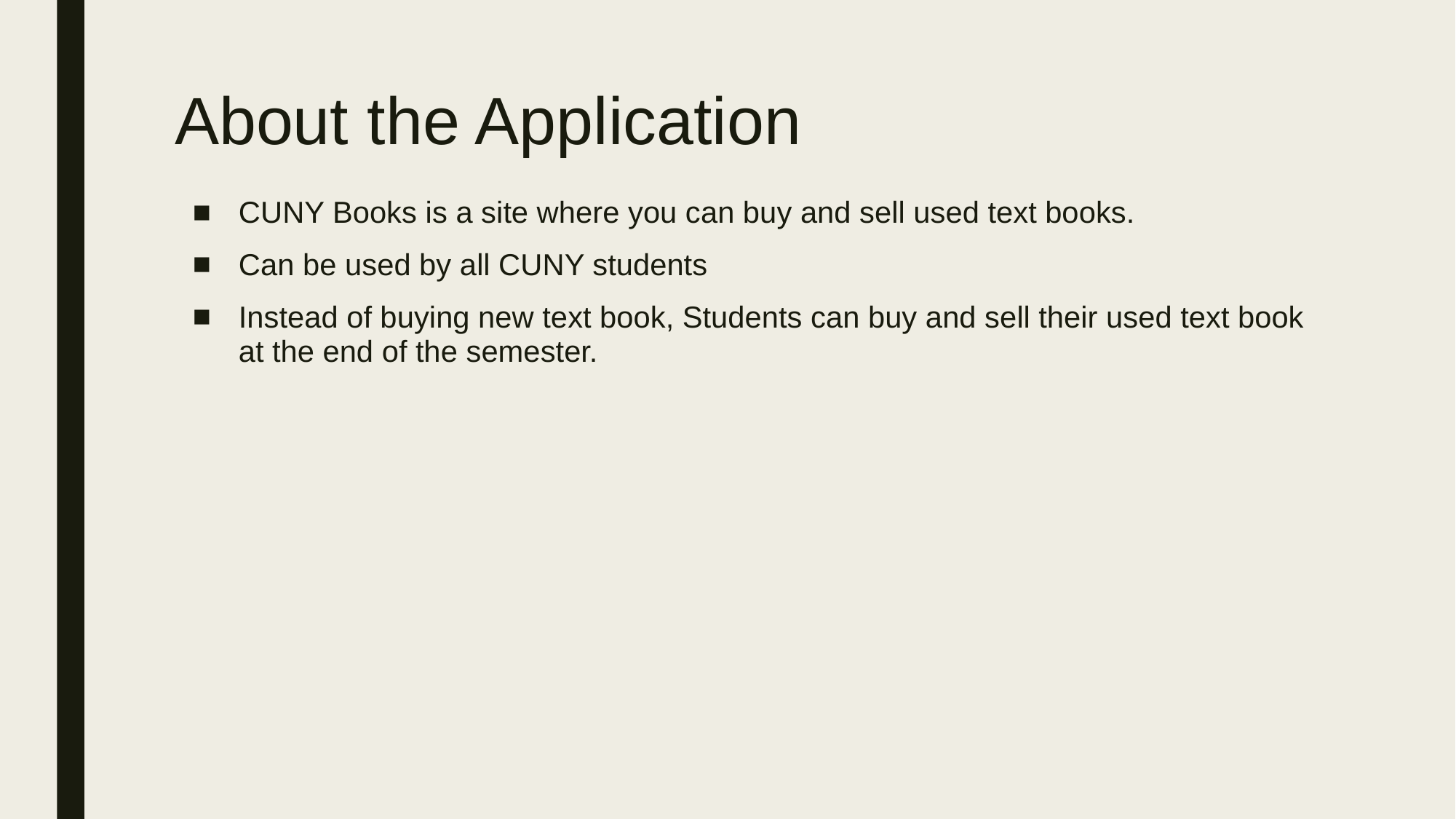

# About the Application
CUNY Books is a site where you can buy and sell used text books.
Can be used by all CUNY students
Instead of buying new text book, Students can buy and sell their used text book at the end of the semester.